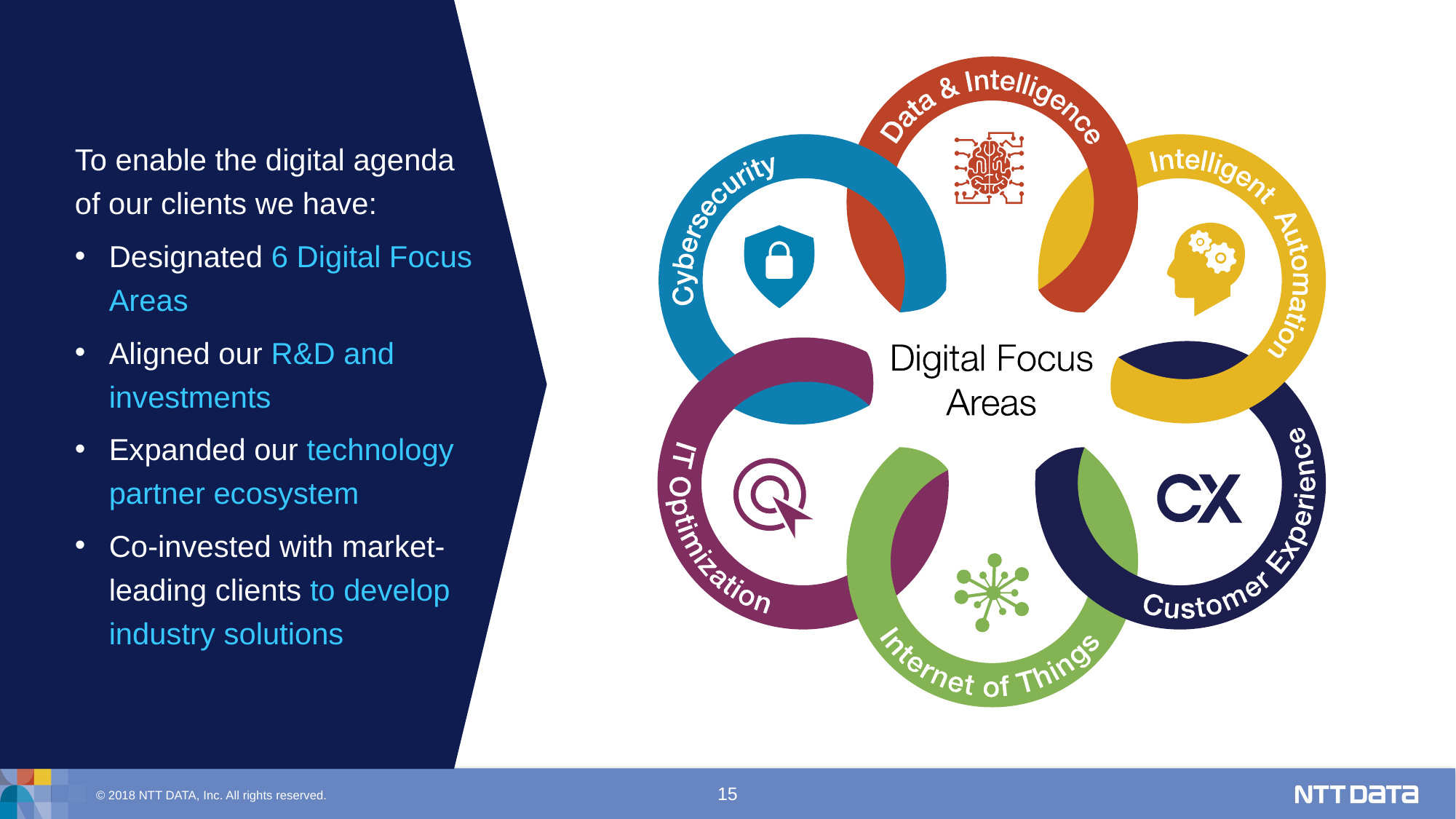

To enable the digital agenda 
of our clients we have:
Designated 6 Digital Focus Areas
Aligned our R&D and investments
Expanded our technology partner ecosystem
Co-invested with market-leading clients to develop industry solutions